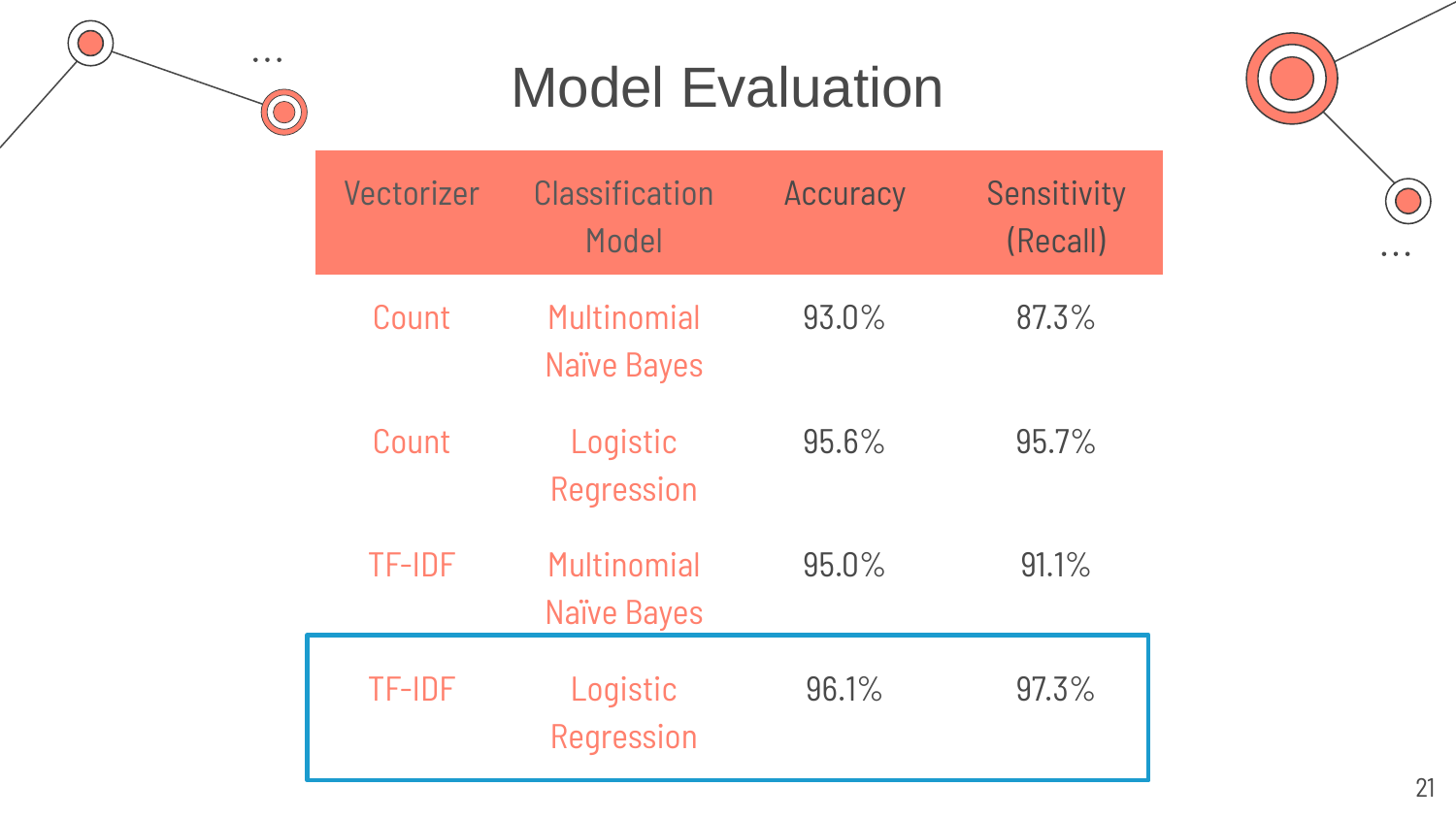

# Model Evaluation
| Vectorizer | Classification Model | Accuracy | Sensitivity (Recall) |
| --- | --- | --- | --- |
| Count | Multinomial Naïve Bayes | 93.0% | 87.3% |
| Count | Logistic Regression | 95.6% | 95.7% |
| TF-IDF | Multinomial Naïve Bayes | 95.0% | 91.1% |
| TF-IDF | Logistic Regression | 96.1% | 97.3% |

21